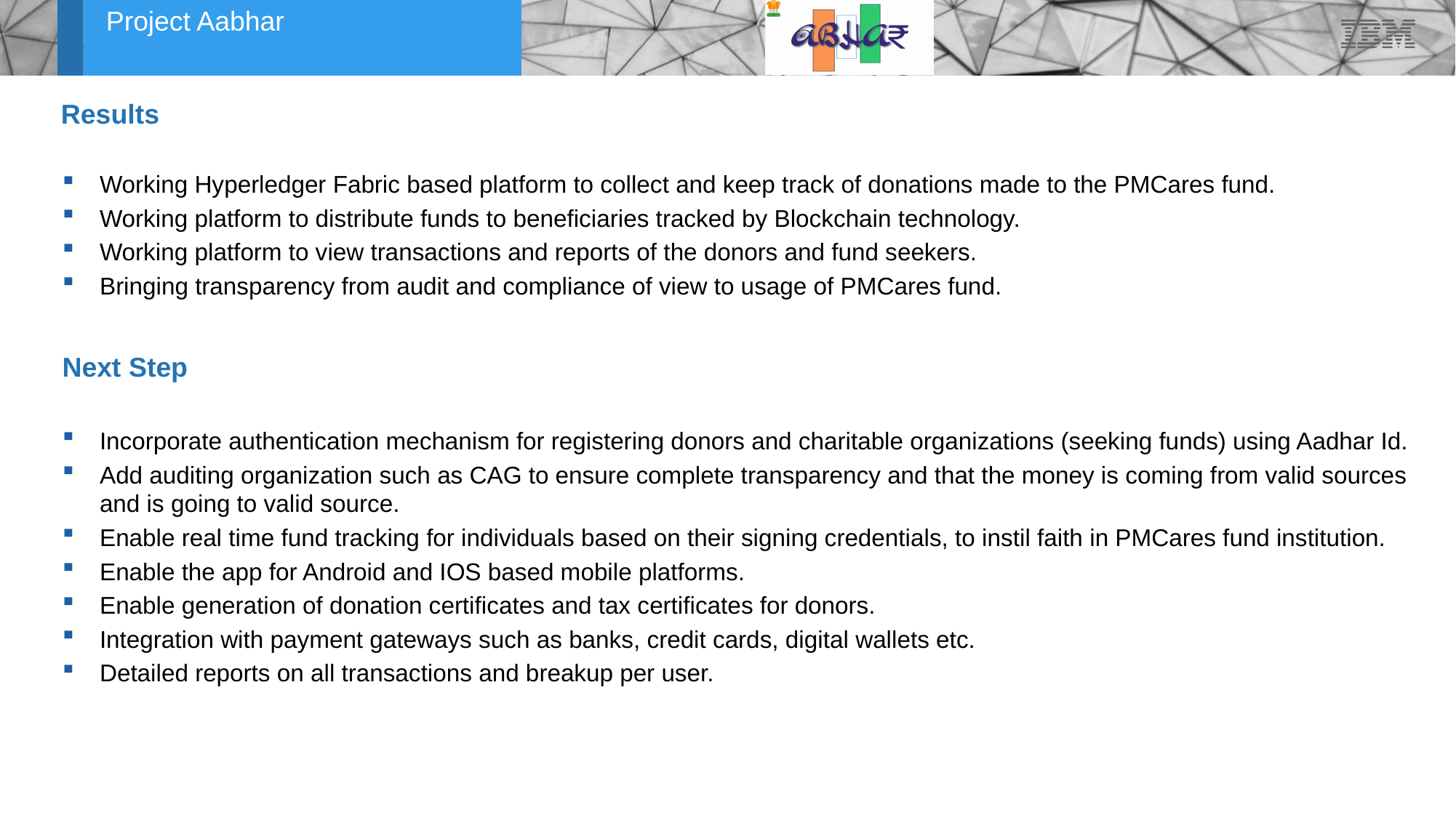

# Results
Working Hyperledger Fabric based platform to collect and keep track of donations made to the PMCares fund.
Working platform to distribute funds to beneficiaries tracked by Blockchain technology.
Working platform to view transactions and reports of the donors and fund seekers.
Bringing transparency from audit and compliance of view to usage of PMCares fund.

Next Step

Incorporate authentication mechanism for registering donors and charitable organizations (seeking funds) using Aadhar Id.
Add auditing organization such as CAG to ensure complete transparency and that the money is coming from valid sources and is going to valid source.
Enable real time fund tracking for individuals based on their signing credentials, to instil faith in PMCares fund institution.
Enable the app for Android and IOS based mobile platforms.
Enable generation of donation certificates and tax certificates for donors.
Integration with payment gateways such as banks, credit cards, digital wallets etc.
Detailed reports on all transactions and breakup per user.